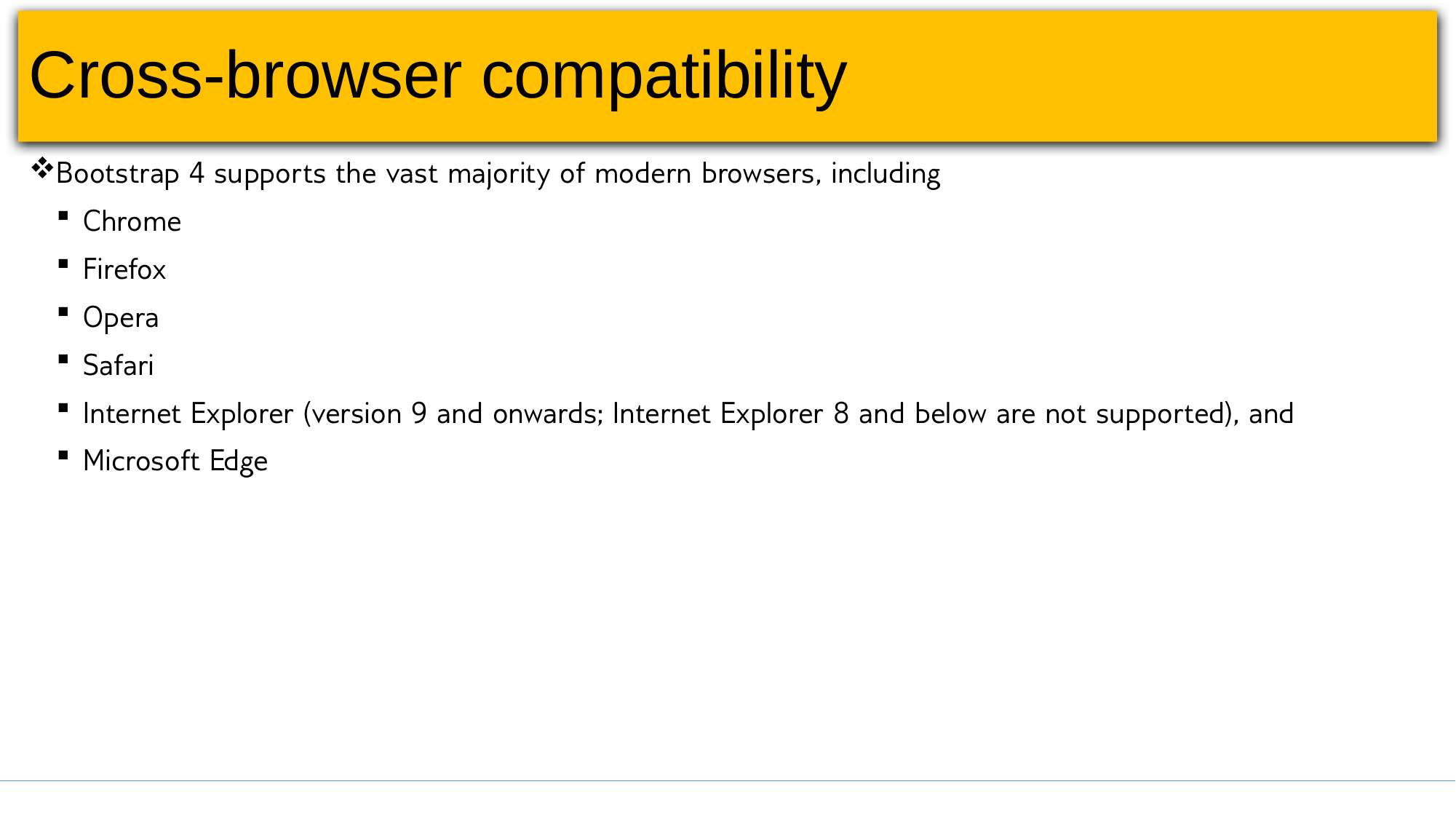

# Cross-browser compatibility
Bootstrap 4 supports the vast majority of modern browsers, including
Chrome
Firefox
Opera
Safari
Internet Explorer (version 9 and onwards; Internet Explorer 8 and below are not supported), and
Microsoft Edge